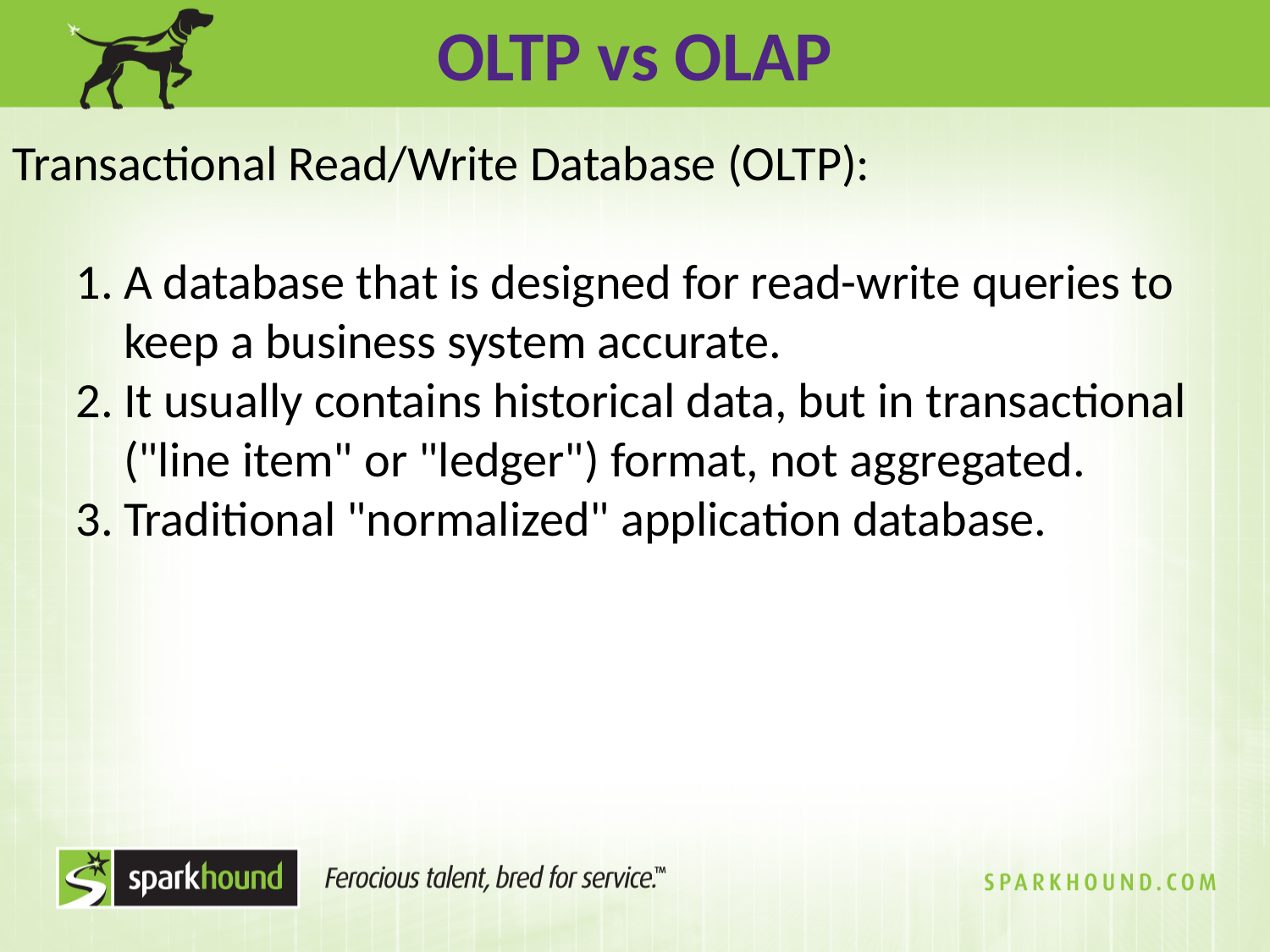

OLTP vs OLAP
Transactional Read/Write Database (OLTP):

A database that is designed for read-write queries to keep a business system accurate.
It usually contains historical data, but in transactional ("line item" or "ledger") format, not aggregated.
Traditional "normalized" application database.